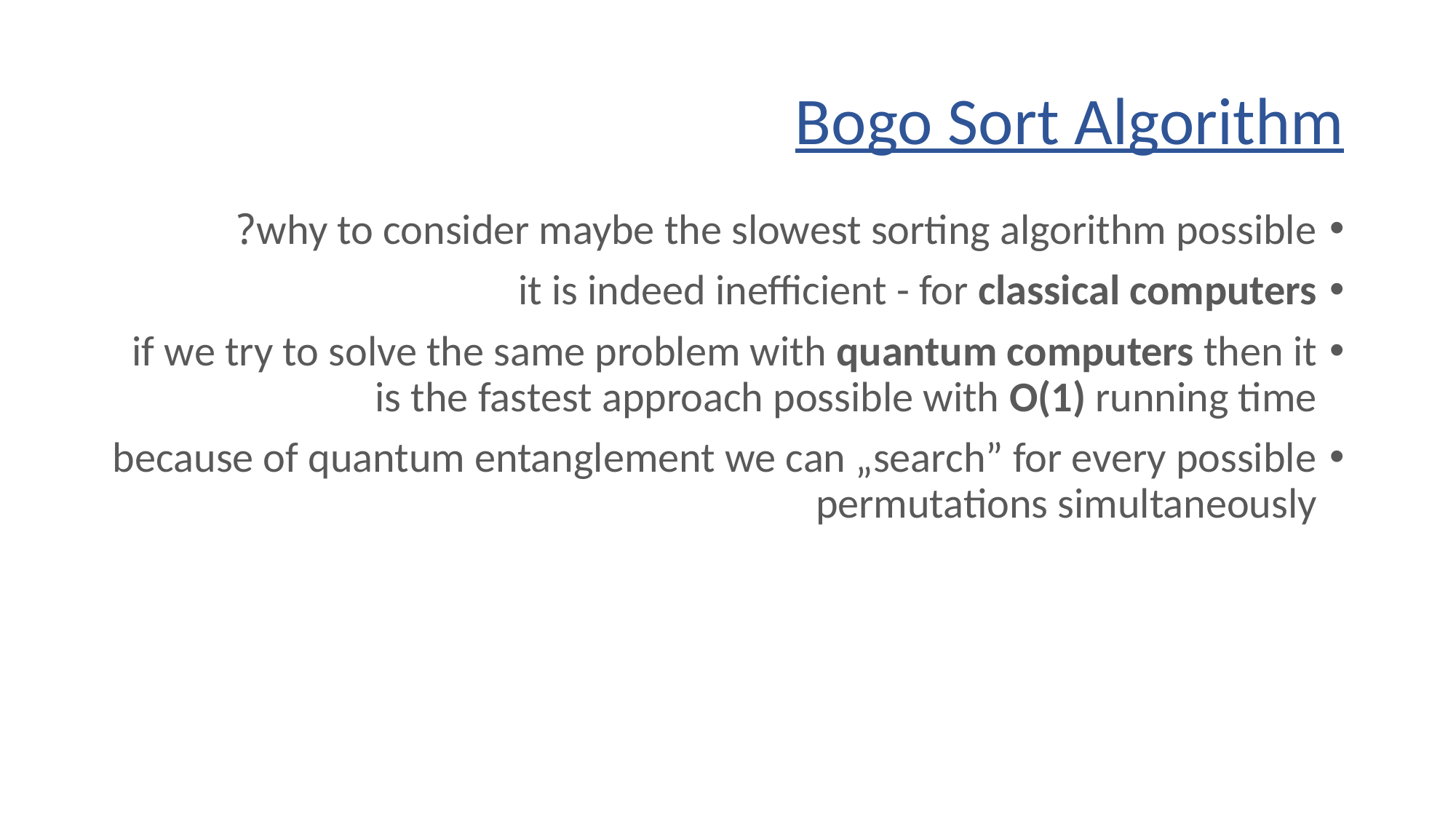

# Bogo Sort Algorithm
why to consider maybe the slowest sorting algorithm possible?
it is indeed inefficient - for classical computers
if we try to solve the same problem with quantum computers then it is the fastest approach possible with O(1) running time
because of quantum entanglement we can „search” for every possible permutations simultaneously